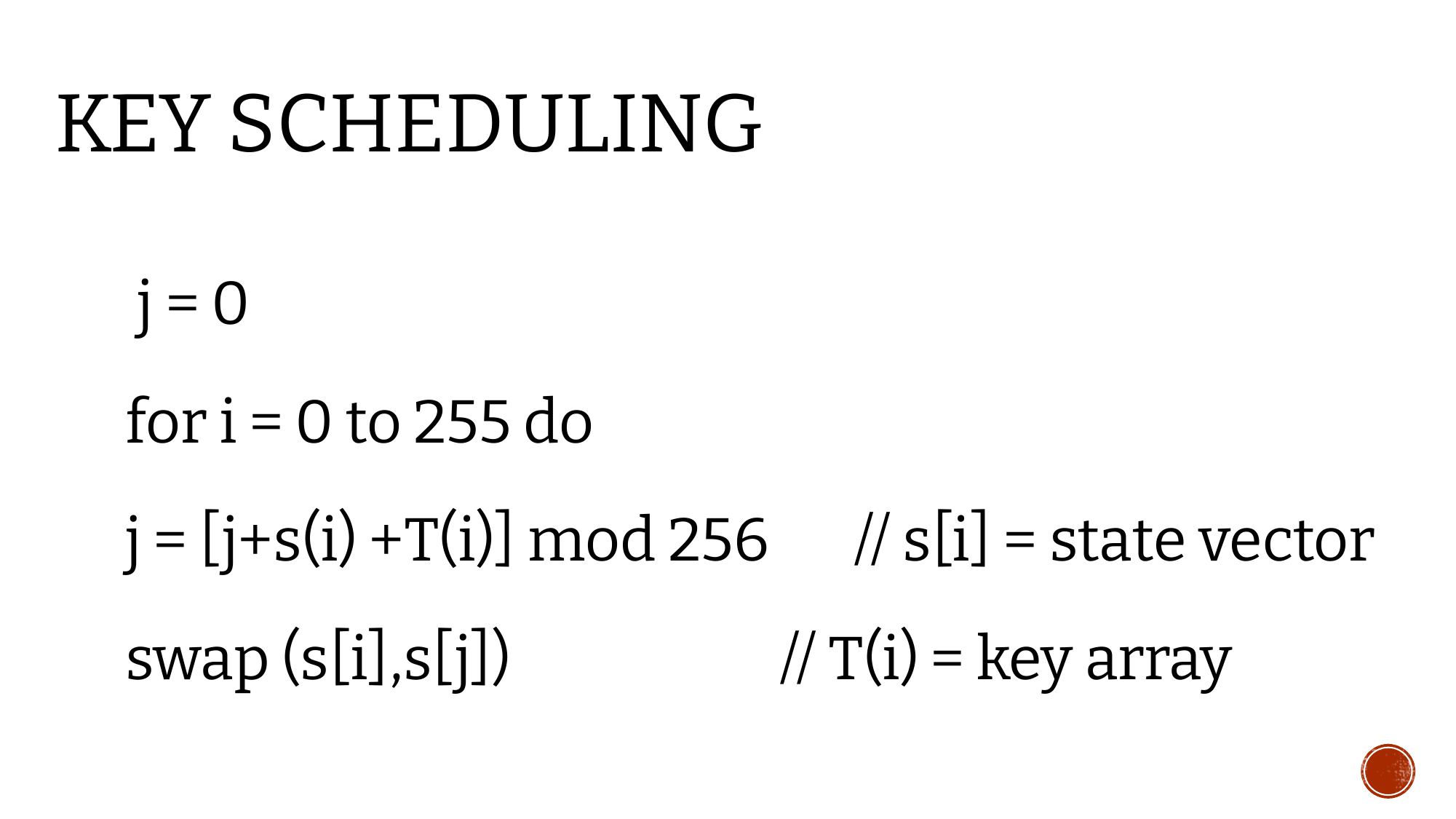

# KEY SCHEDULING
 j = 0
for i = 0 to 255 do
j = [j+s(i) +T(i)] mod 256       // s[i] = state vector
swap (s[i],s[j])			// T(i) = key array